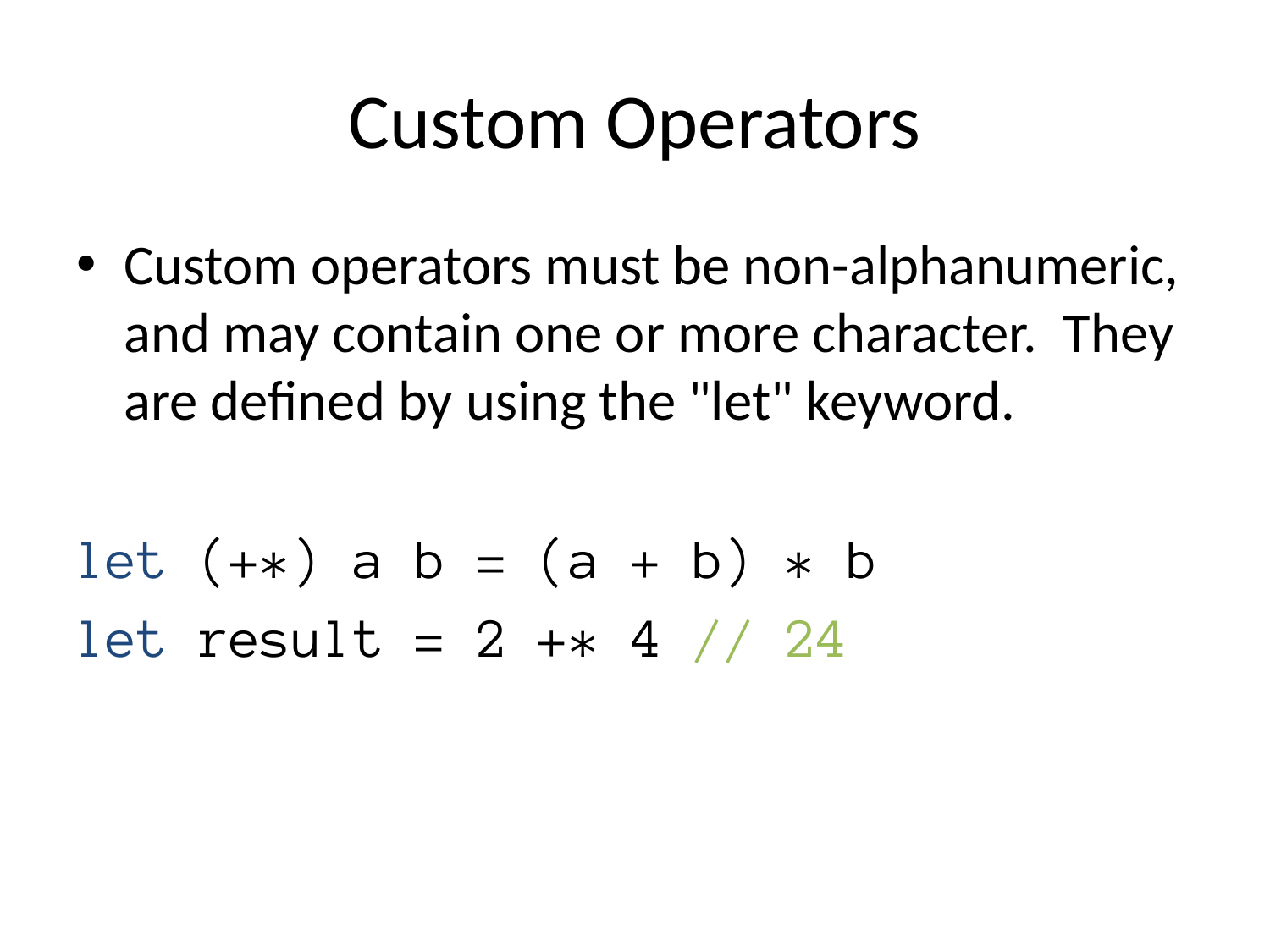

# Custom Operators
Custom operators must be non-alphanumeric, and may contain one or more character.  They are defined by using the "let" keyword.

let (+*) a b = (a + b) * b
let result = 2 +* 4 // 24